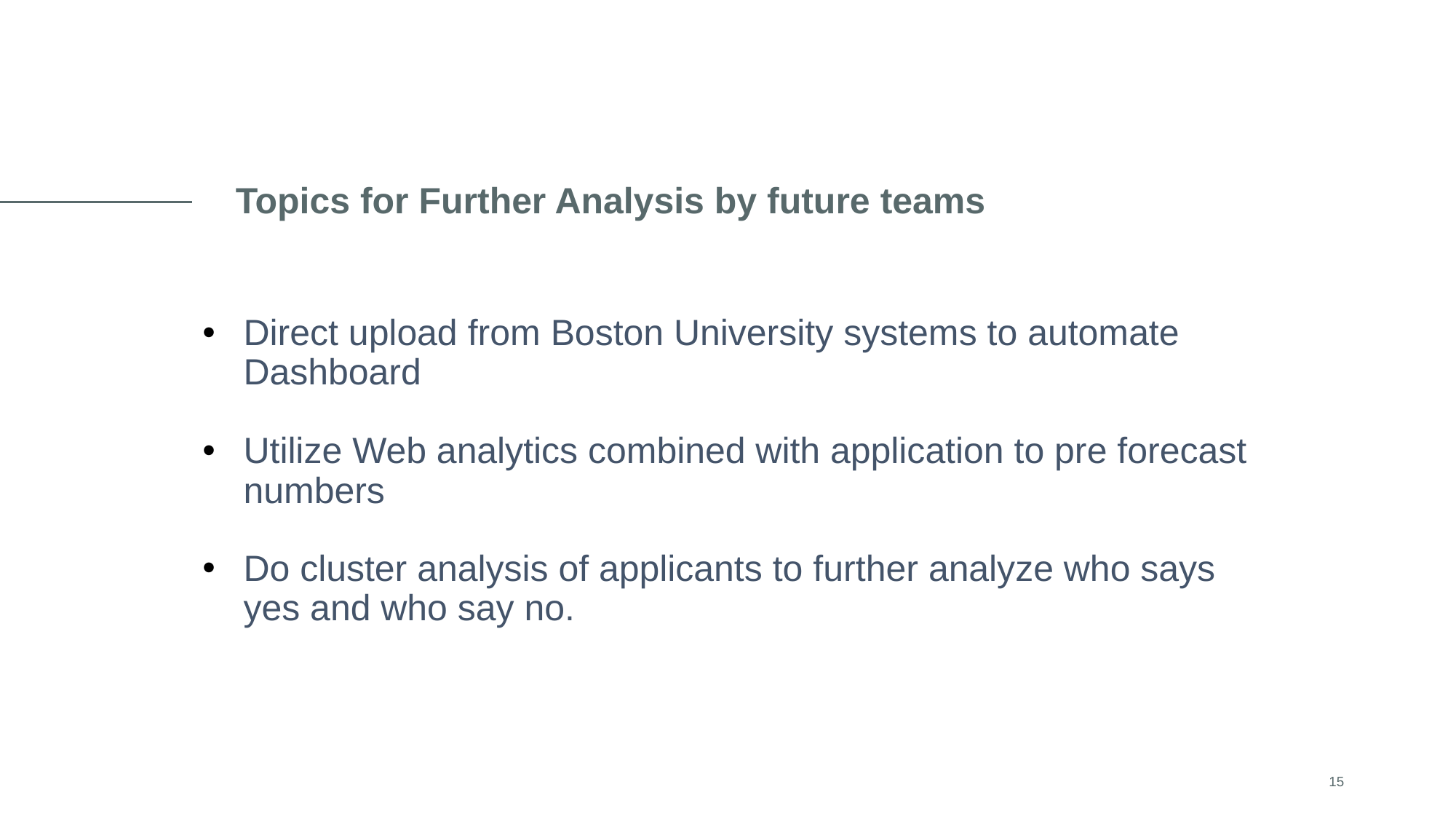

# Topics for Further Analysis by future teams
Direct upload from Boston University systems to automate Dashboard

Utilize Web analytics combined with application to pre forecast numbers

Do cluster analysis of applicants to further analyze who says yes and who say no.

15